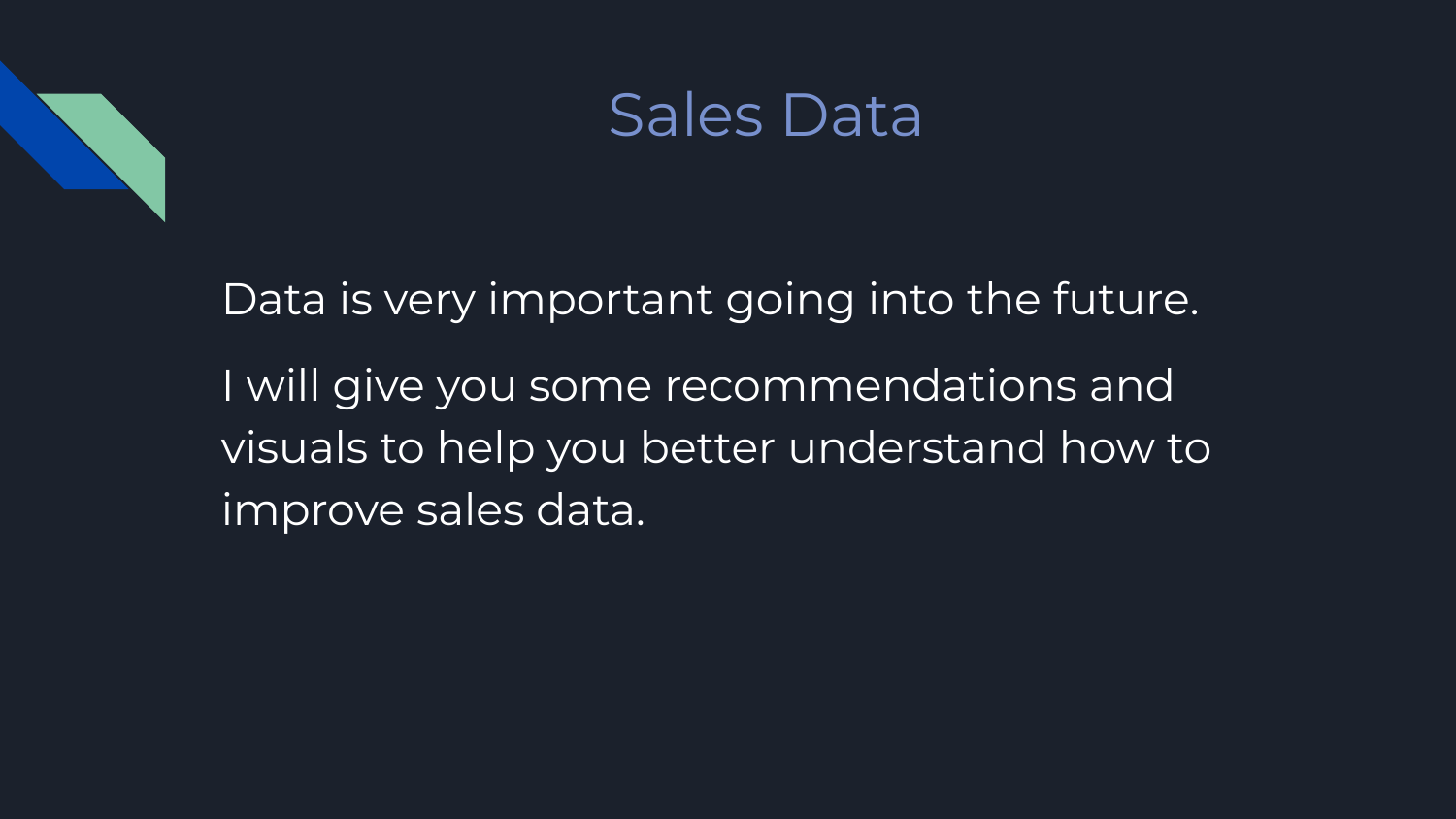

# Sales Data
Data is very important going into the future.
I will give you some recommendations and visuals to help you better understand how to improve sales data.